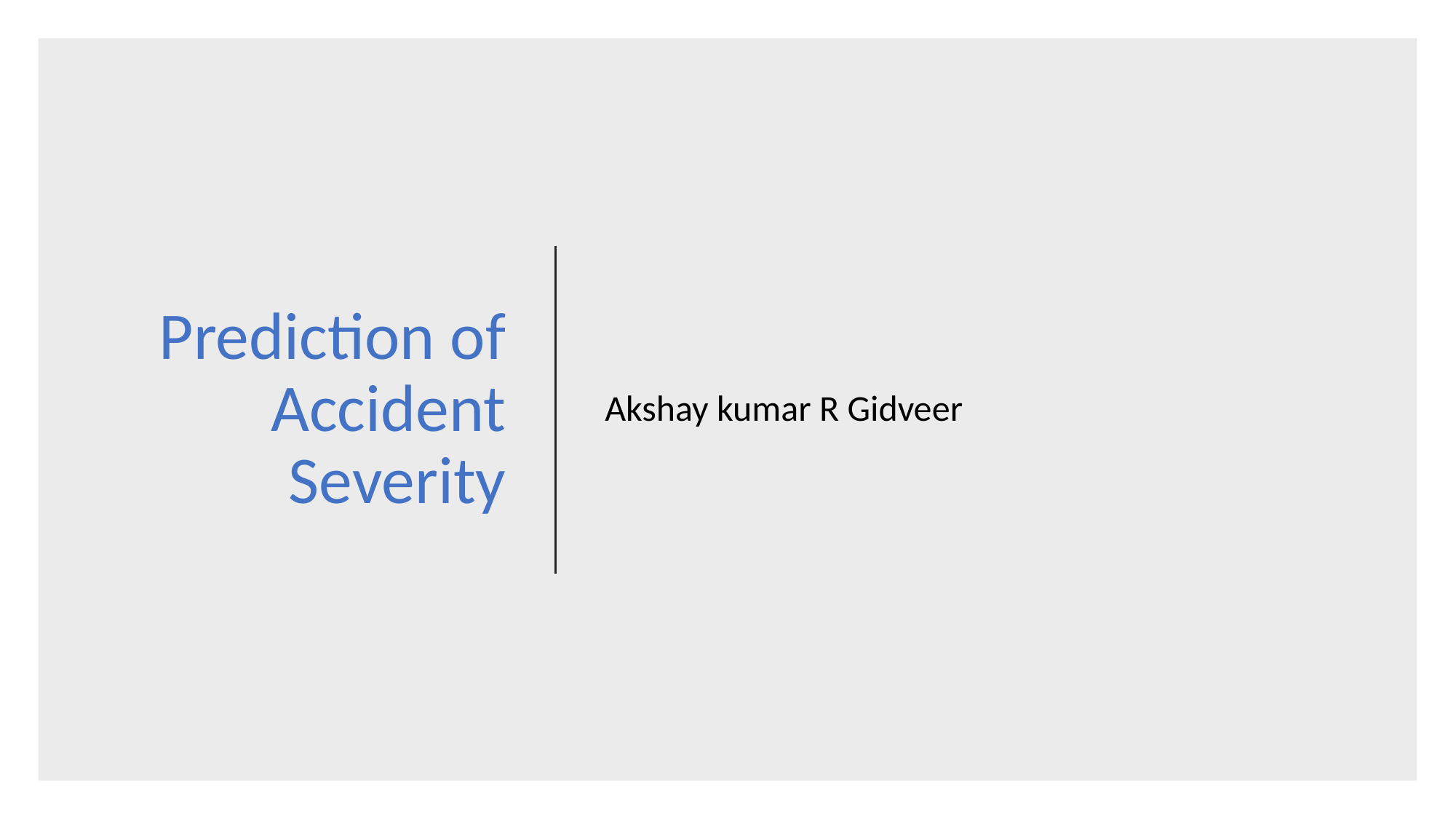

# Prediction of Accident Severity
Akshay kumar R Gidveer